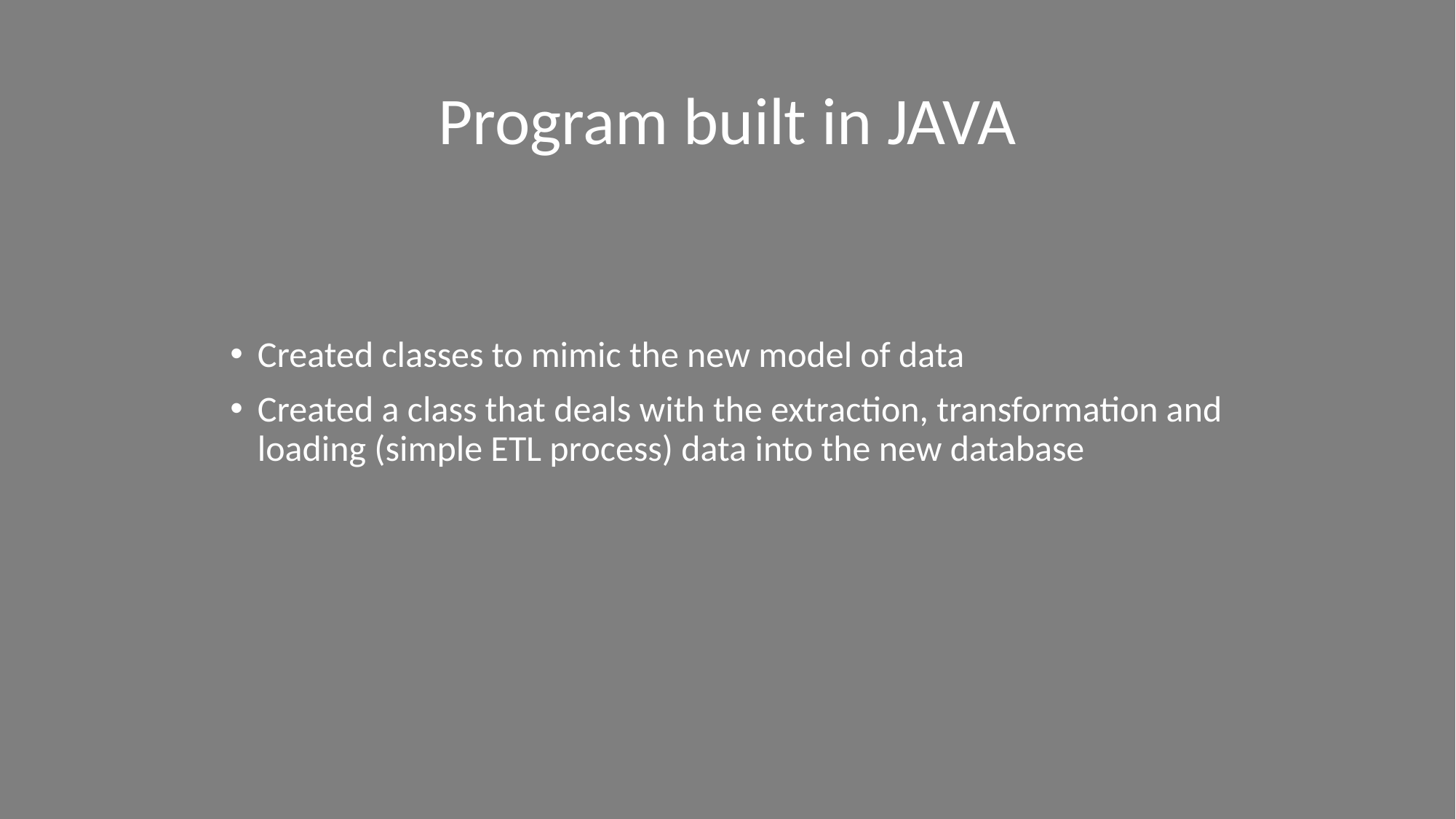

# Program built in JAVA
Created classes to mimic the new model of data
Created a class that deals with the extraction, transformation and loading (simple ETL process) data into the new database